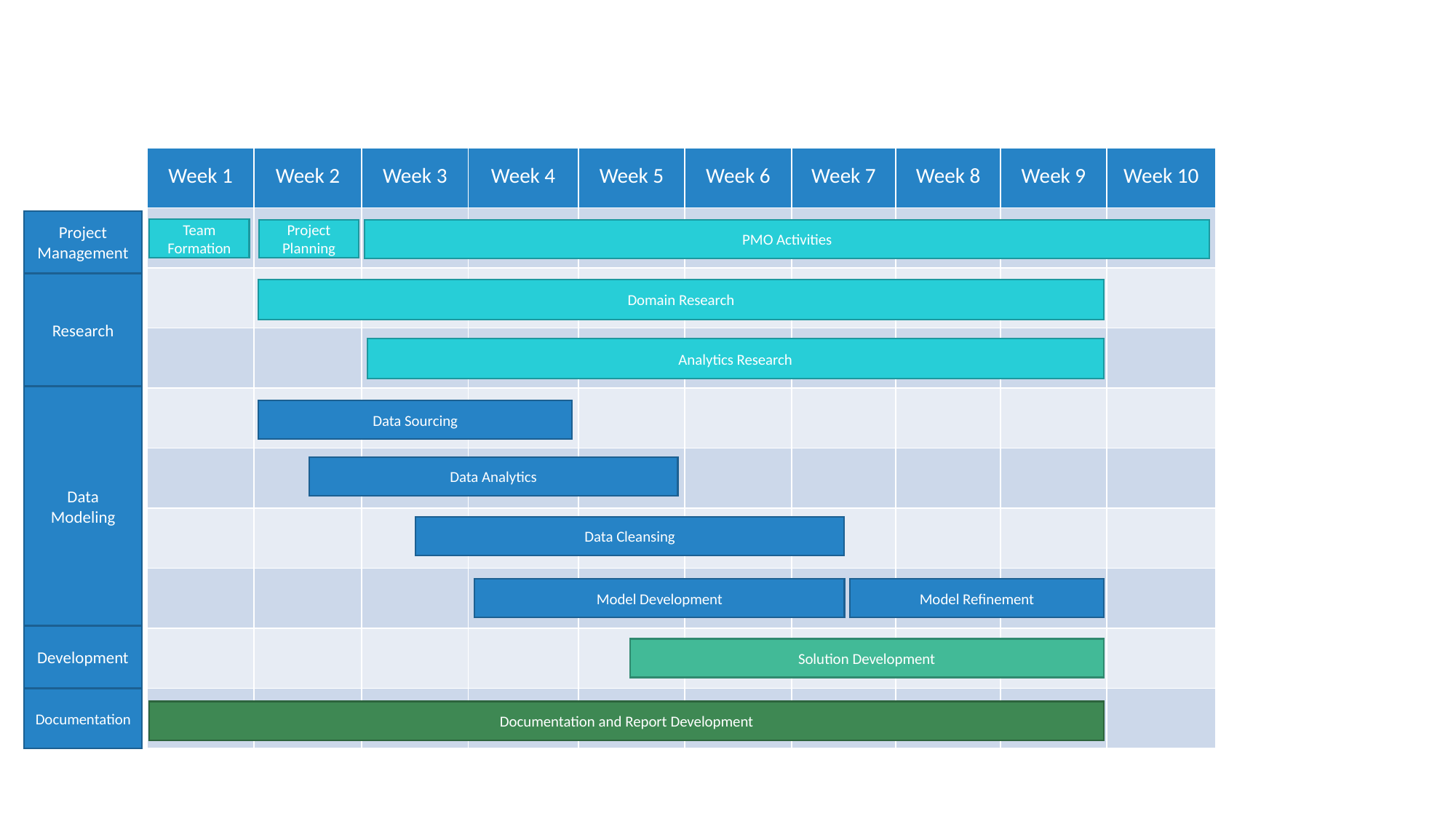

| Week 1 | Week 2 | Week 3 | Week 4 | Week 5 | Week 6 | Week 7 | Week 8 | Week 9 | Week 10 |
| --- | --- | --- | --- | --- | --- | --- | --- | --- | --- |
|  |  |  |  |  |  |  |  |  |  |
|  |  |  |  |  |  |  |  |  |  |
|  |  |  |  |  |  |  |  |  |  |
|  |  |  |  |  |  |  |  |  |  |
|  |  |  |  |  |  |  |  |  |  |
|  |  |  |  |  |  |  |  |  |  |
|  |  |  |  |  |  |  |  |  |  |
|  |  |  |  |  |  |  |  |  |  |
|  |  |  |  |  |  |  |  |  |  |
Project Management
Research
Data Modeling
Documentation
Team Formation
Project Planning
PMO Activities
Domain Research
Analytics Research
Data Sourcing
Data Analytics
Data Cleansing
Model Development
Model Refinement
Development
Solution Development
Documentation and Report Development